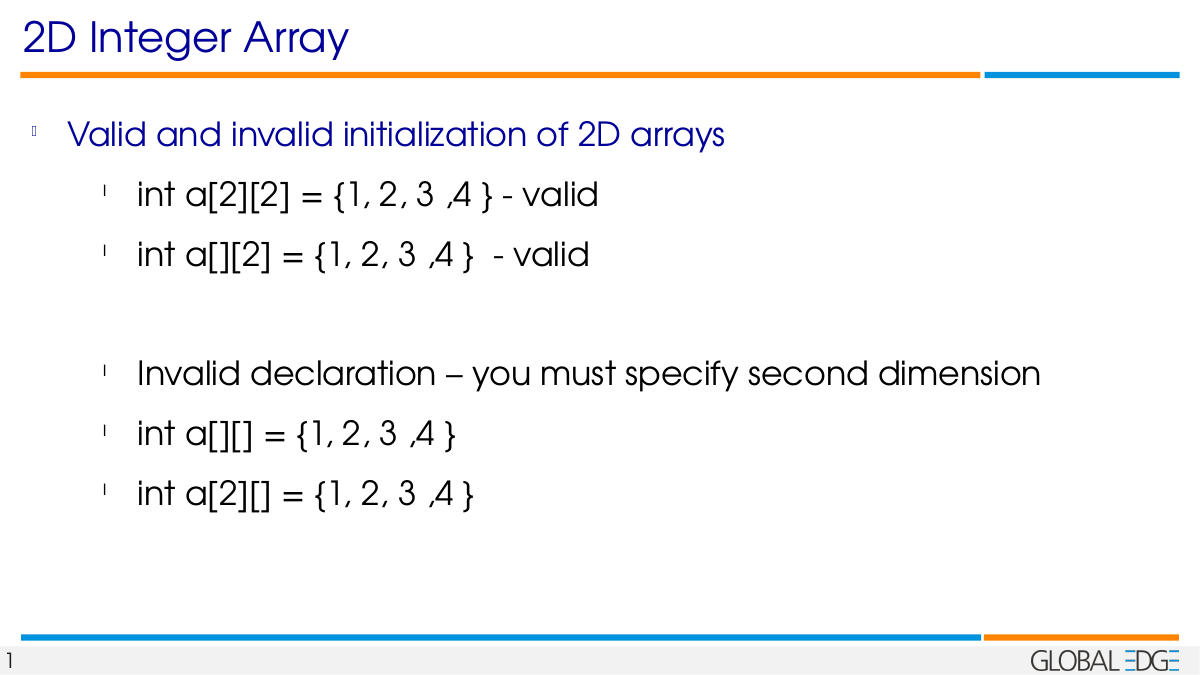

2D Integer Array
Valid and invalid initialization of 2D arrays
int a[2][2] = {1, 2, 3 ,4 } - valid
int a[][2] = {1, 2, 3 ,4 }  - valid

Invalid declaration – you must specify second dimension
int a[][] = {1, 2, 3 ,4 }
int a[2][] = {1, 2, 3 ,4 }